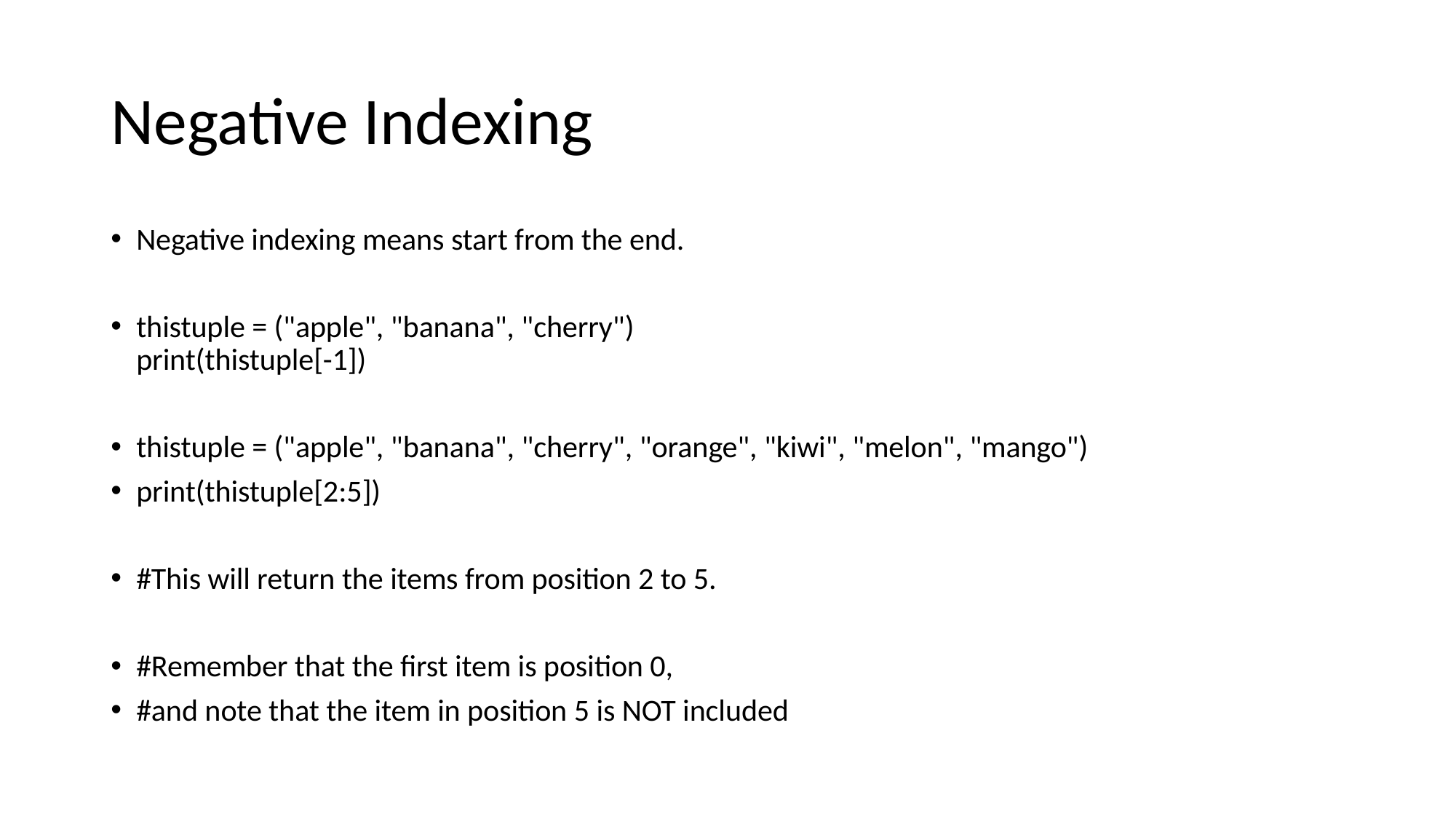

# Negative Indexing
Negative indexing means start from the end.

thistuple = ("apple", "banana", "cherry")
print(thistuple[-1])

thistuple = ("apple", "banana", "cherry", "orange", "kiwi", "melon", "mango")
print(thistuple[2:5])

#This will return the items from position 2 to 5.

#Remember that the first item is position 0,
#and note that the item in position 5 is NOT included